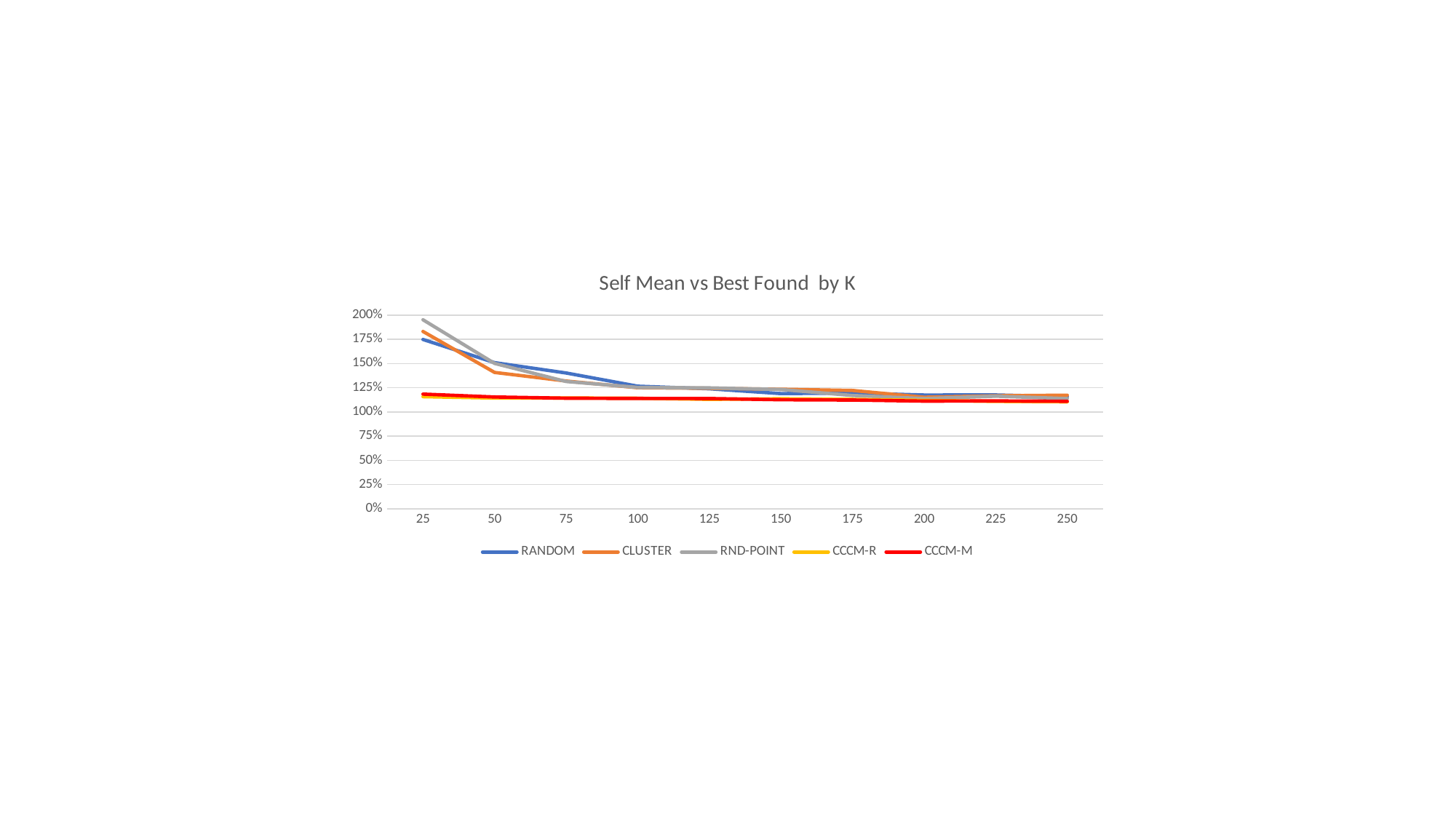

#

### Chart: Self Mean vs Best Found  by K

| Category | RANDOM | CLUSTER | RND-POINT | CCCM-R | CCCM-M |
|---|---|---|---|---|---|
| 25 | 1.7477056220227518 | 1.8304710388971999 | 1.951128444034633 | 1.157217059527379 | 1.1839948120559087 |
| 50 | 1.508575095194631 | 1.4073492758012756 | 1.5008239266748566 | 1.1431346761102397 | 1.1539758682651762 |
| 75 | 1.4015659313226443 | 1.318753574347164 | 1.3139684588996738 | 1.1438900433080503 | 1.1418956456130585 |
| 100 | 1.2653070793020227 | 1.2497115700545822 | 1.2525783041686707 | 1.1409813983458772 | 1.1389330669988051 |
| 125 | 1.2389388064941973 | 1.2437834907519103 | 1.248371918728357 | 1.1299216887005616 | 1.1383307798075588 |
| 150 | 1.189349026408245 | 1.2340408600253099 | 1.2315983878885763 | 1.1361302617839217 | 1.1255664843623294 |
| 175 | 1.195148881194711 | 1.2215322554712036 | 1.1696013817544986 | 1.129782077116551 | 1.1227271863685706 |
| 200 | 1.174624404181718 | 1.1515542130700587 | 1.1376505280700893 | 1.1189077405844294 | 1.1113961711610532 |
| 225 | 1.174827510618104 | 1.1666456777987917 | 1.1622136731585702 | 1.109015515145959 | 1.1132491163117593 |
| 250 | 1.1581465626669412 | 1.1728659064796505 | 1.1376695978003684 | 1.1040142054060629 | 1.1096866126905316 |